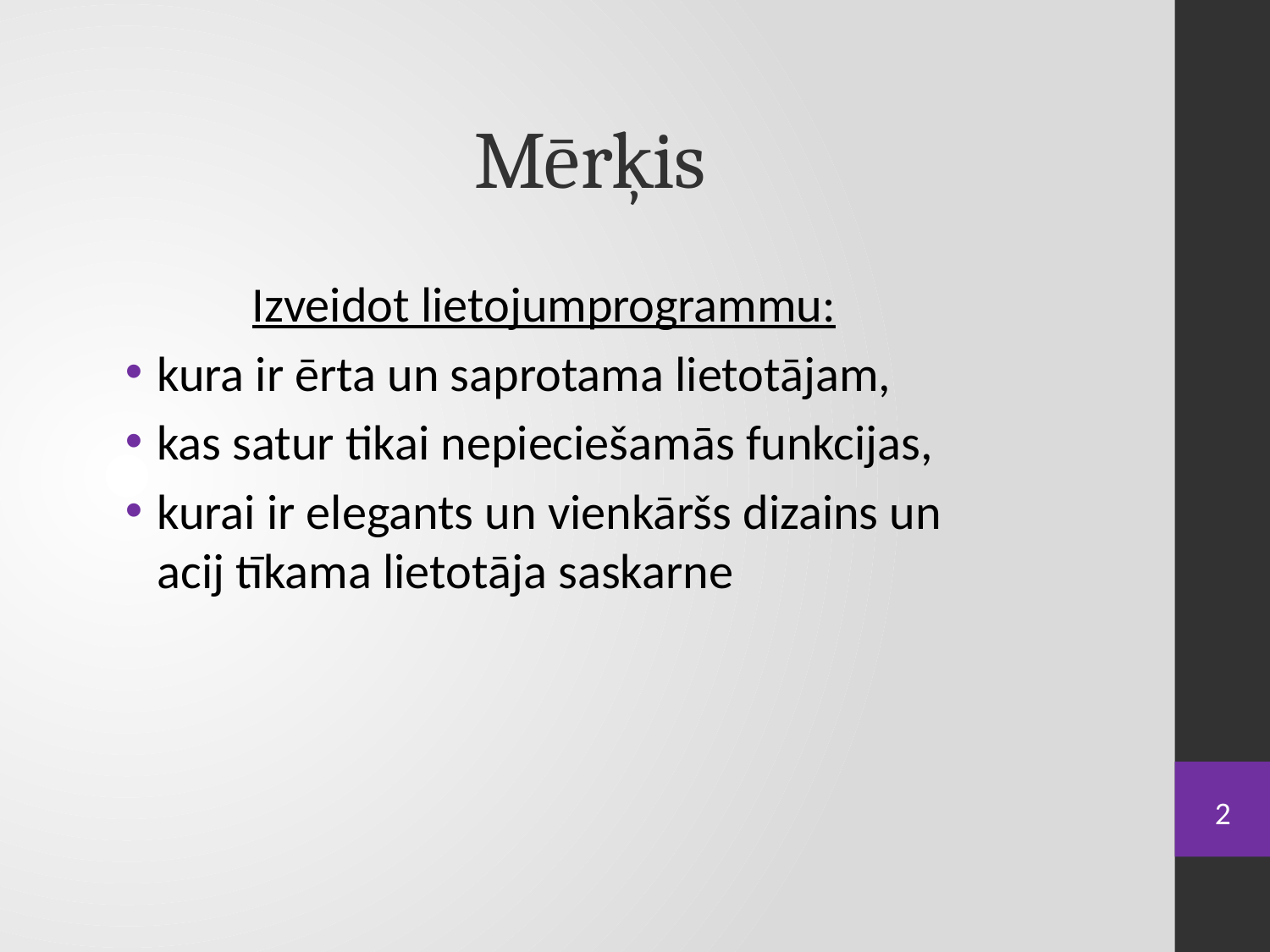

# Mērķis
	Izveidot lietojumprogrammu:
kura ir ērta un saprotama lietotājam,
kas satur tikai nepieciešamās funkcijas,
kurai ir elegants un vienkāršs dizains un
acij tīkama lietotāja saskarne

2